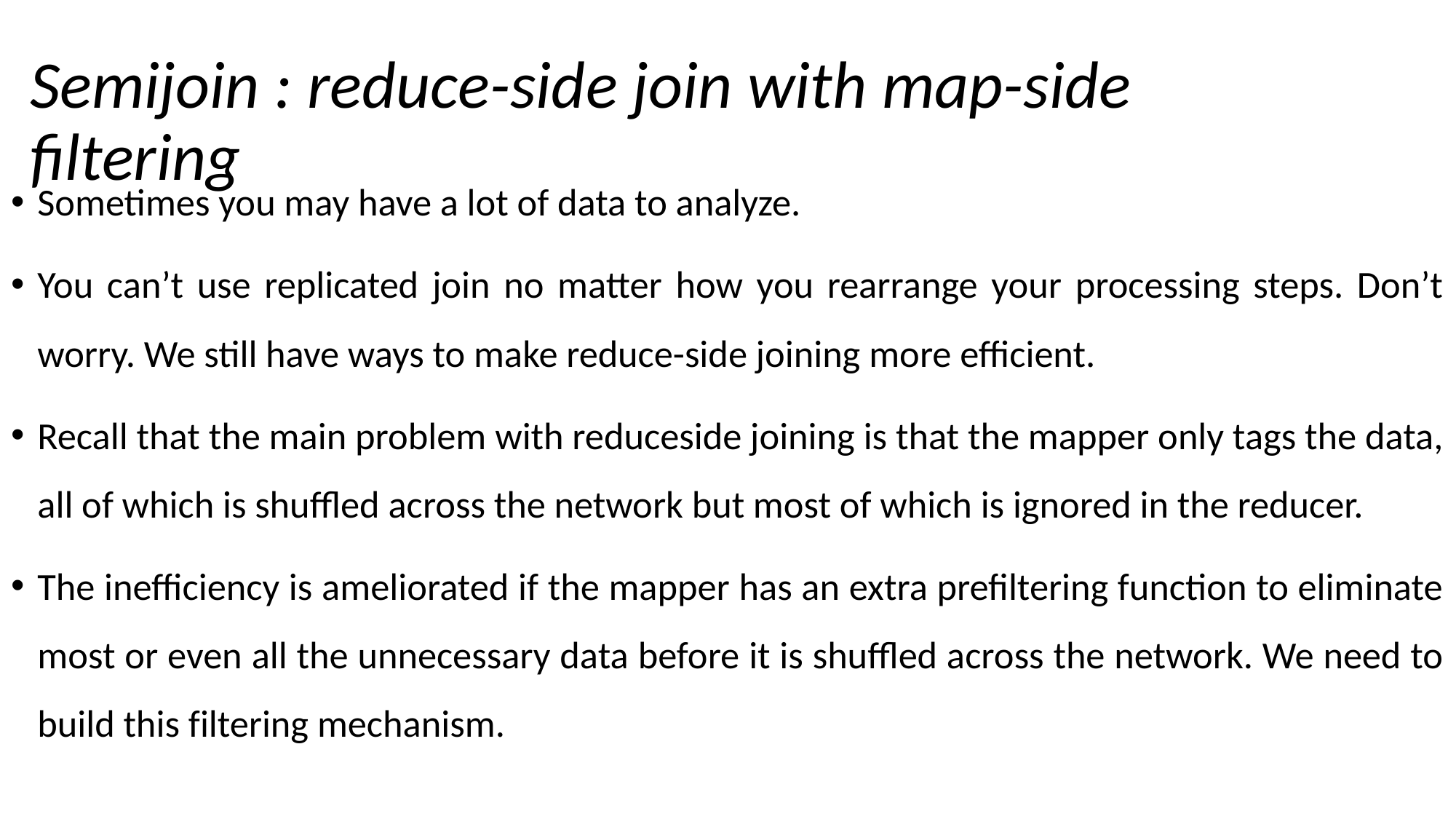

# Semijoin : reduce-side join with map-side filtering
Sometimes you may have a lot of data to analyze.
You can’t use replicated join no matter how you rearrange your processing steps. Don’t worry. We still have ways to make reduce-side joining more efficient.
Recall that the main problem with reduceside joining is that the mapper only tags the data, all of which is shuffled across the network but most of which is ignored in the reducer.
The inefficiency is ameliorated if the mapper has an extra prefiltering function to eliminate most or even all the unnecessary data before it is shuffled across the network. We need to build this filtering mechanism.